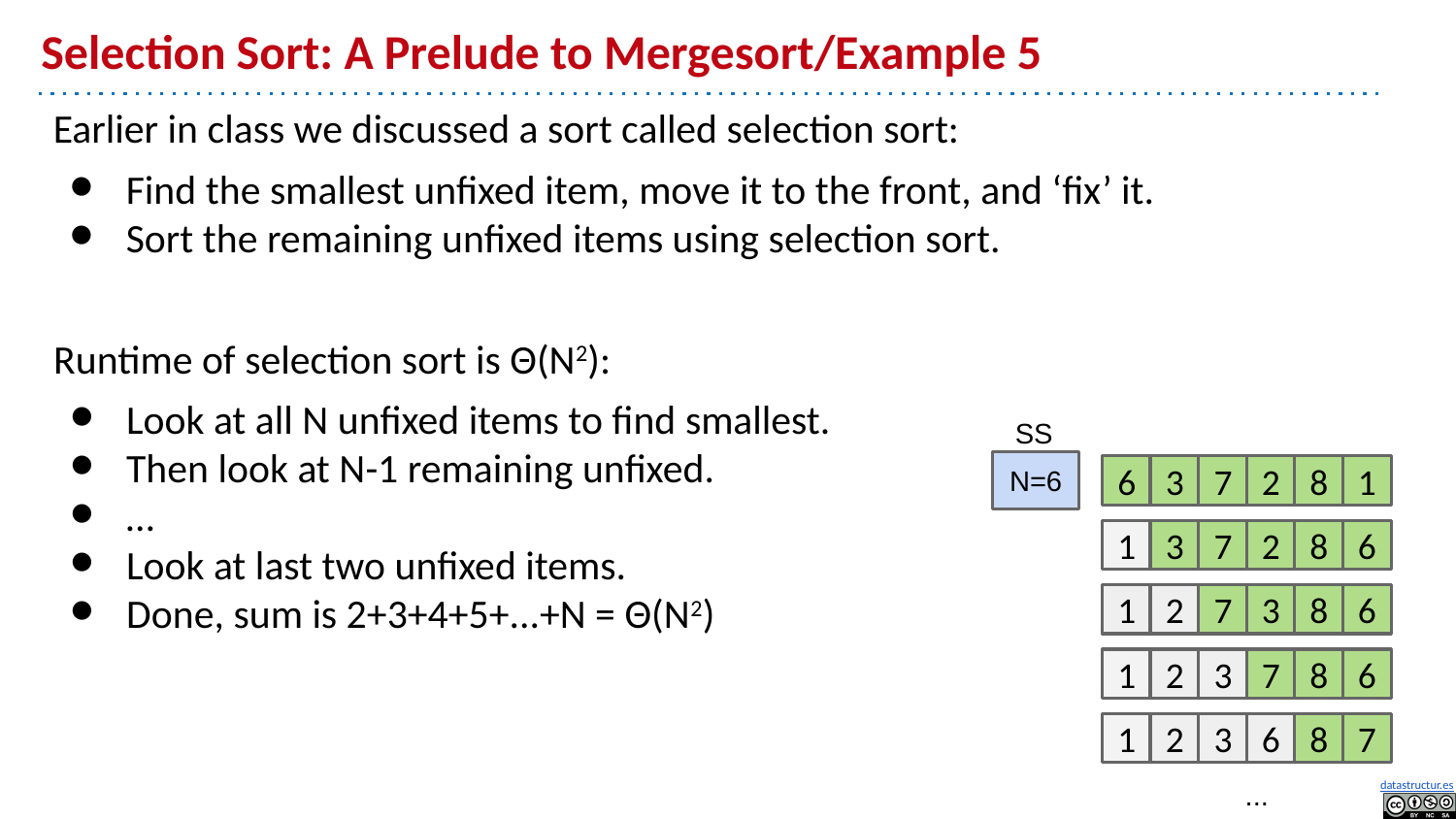

# Selection Sort: A Prelude to Mergesort/Example 5
Earlier in class we discussed a sort called selection sort:
Find the smallest unfixed item, move it to the front, and ‘fix’ it.
Sort the remaining unfixed items using selection sort.

Runtime of selection sort is Θ(N2):
Look at all N unfixed items to find smallest.
Then look at N-1 remaining unfixed.
…
Look at last two unfixed items.
Done, sum is 2+3+4+5+...+N = Θ(N2)
SS

N=6
6
3
7
2
8
1
8
1
3
7
2
6
1
2
7
3
8
6
1
2
3
7
8
6
1
2
3
6
8
7
...